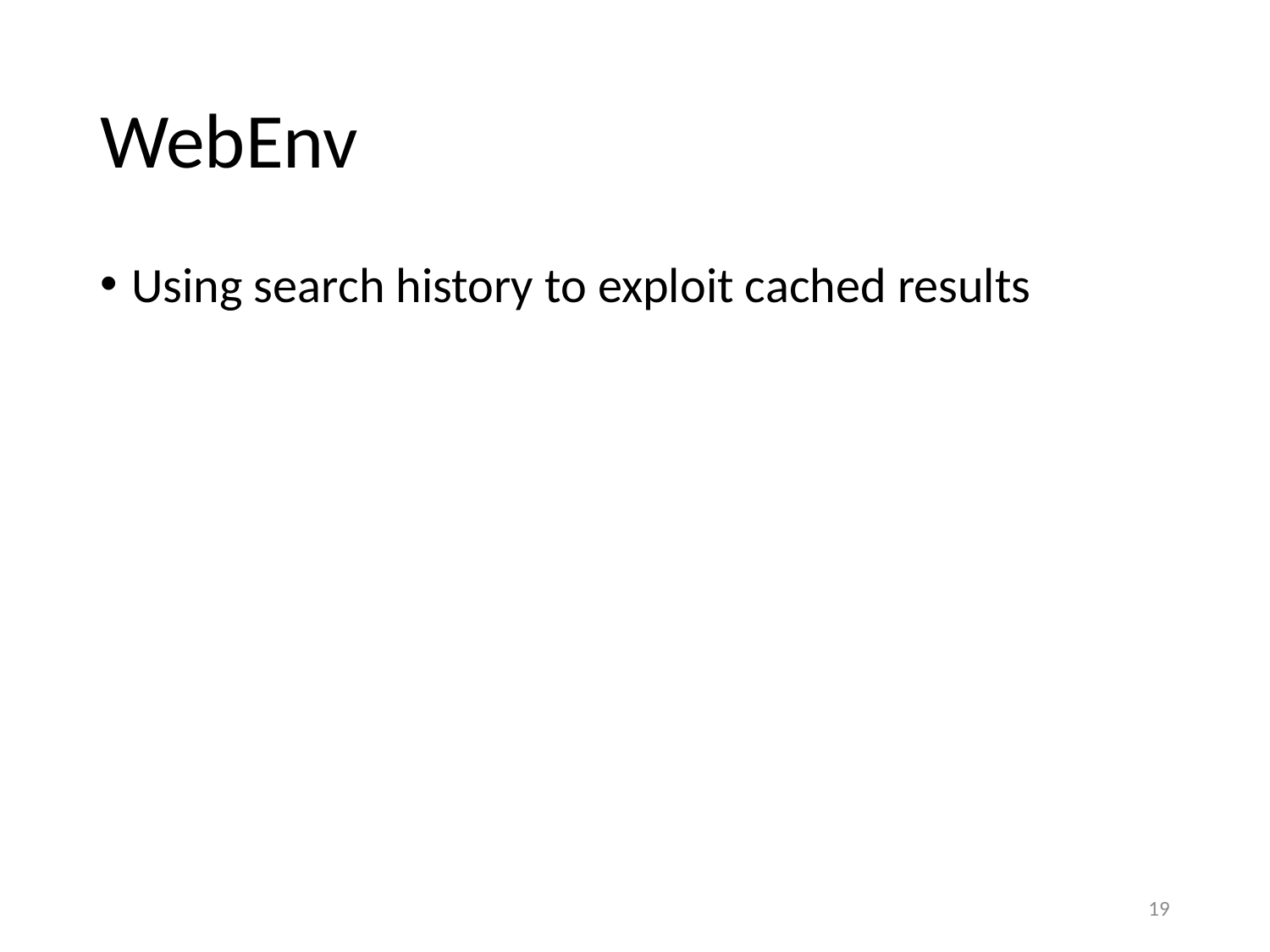

# WebEnv
Using search history to exploit cached results
19